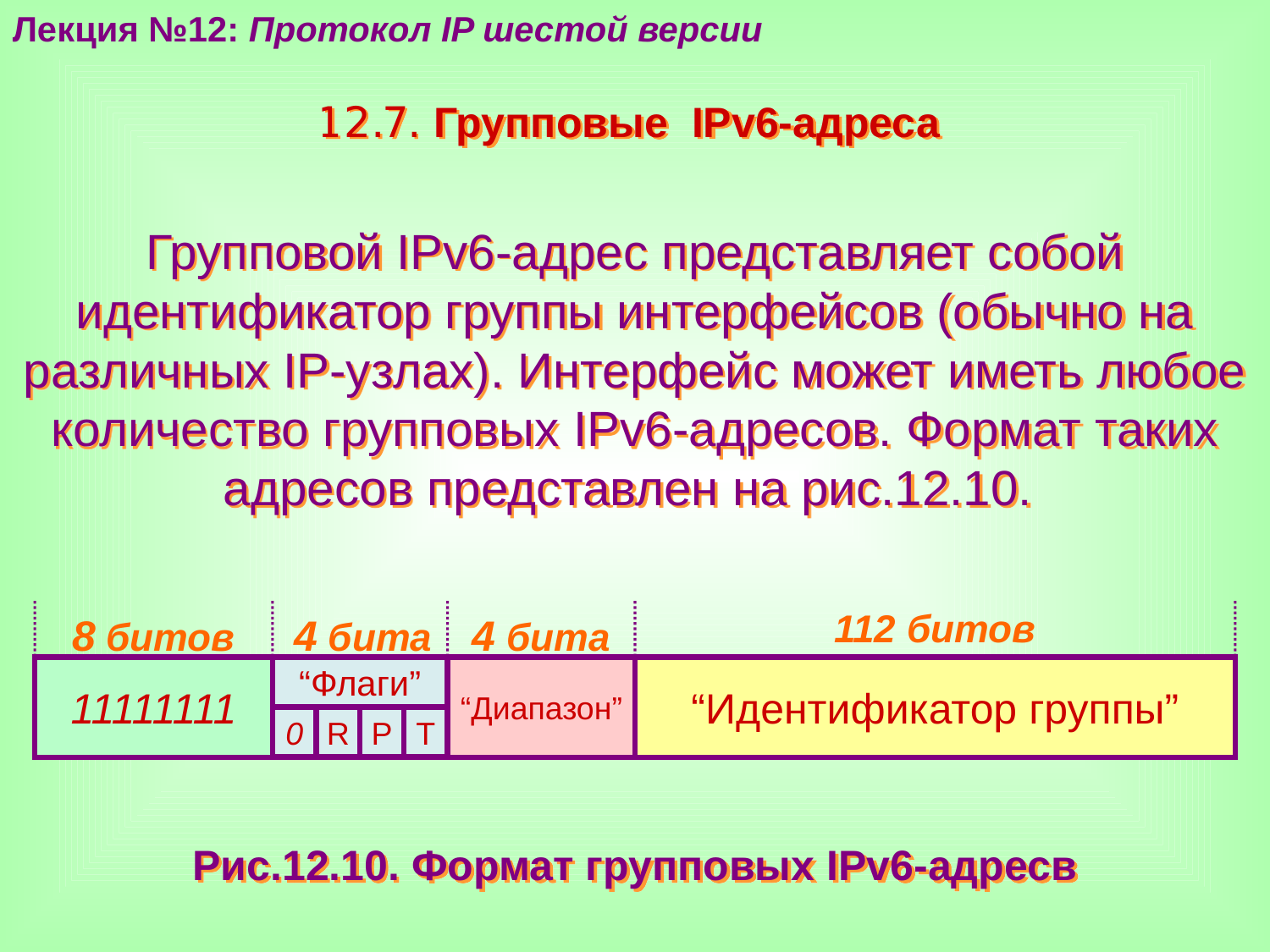

Лекция №12: Протокол IP шестой версии
12.7. Групповые  IPv6-адреса
Групповой IPv6-адрес представляет собой идентификатор группы интерфейсов (обычно на различных IP-узлах). Интерфейс может иметь любое количество групповых IPv6-адресов. Формат таких адресов представлен на рис.12.10.

112 битов

8 битов
4 бита
4 бита
11111111
“Флаги”
“Диапазон”
“Идентификатор группы”
0
R
P
T
Рис.12.10. Формат групповых IPv6-адресв